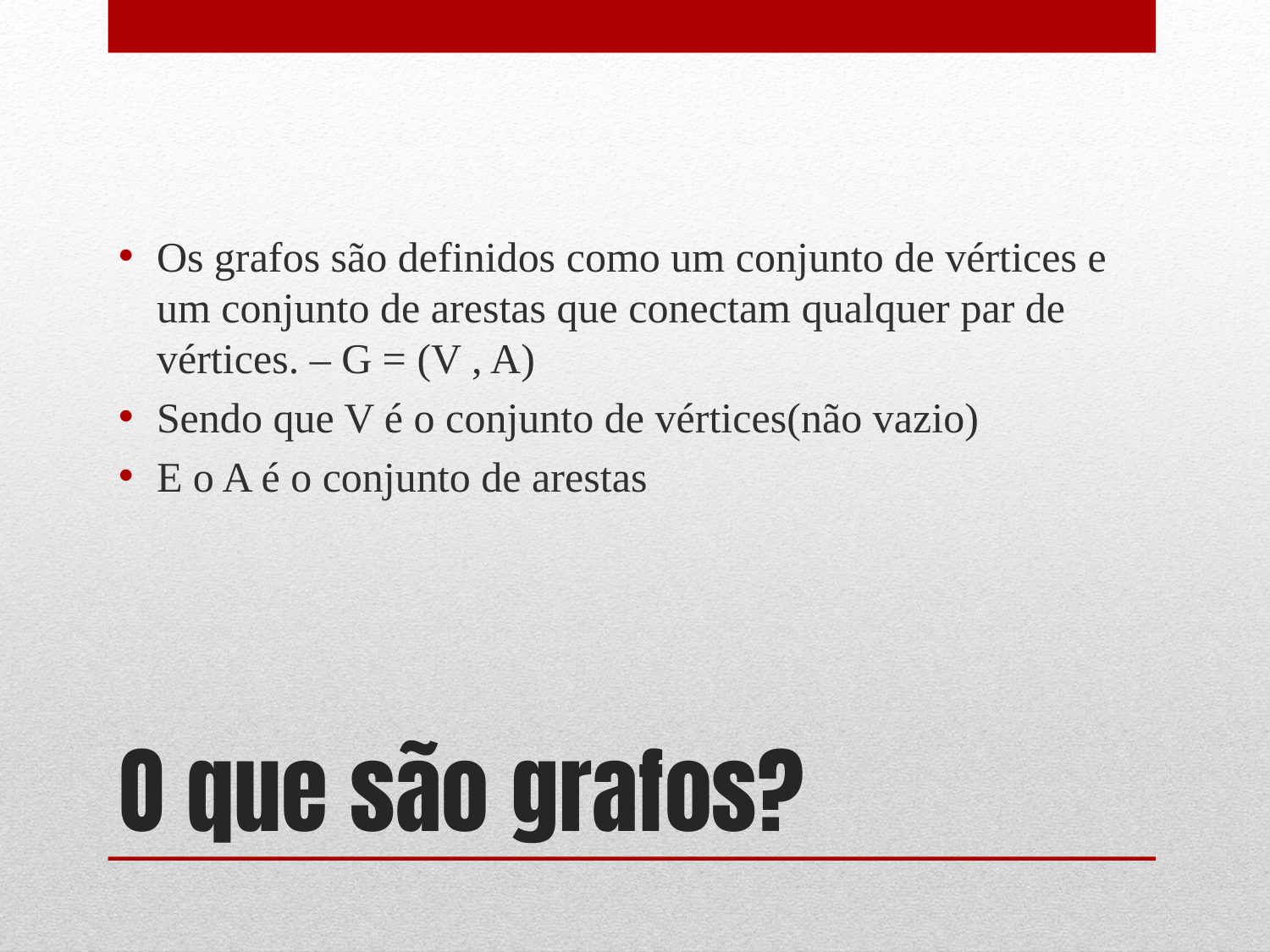

Os grafos são definidos como um conjunto de vértices e um conjunto de arestas que conectam qualquer par de vértices. – G = (V , A)
Sendo que V é o conjunto de vértices(não vazio)
E o A é o conjunto de arestas
# O que são grafos?